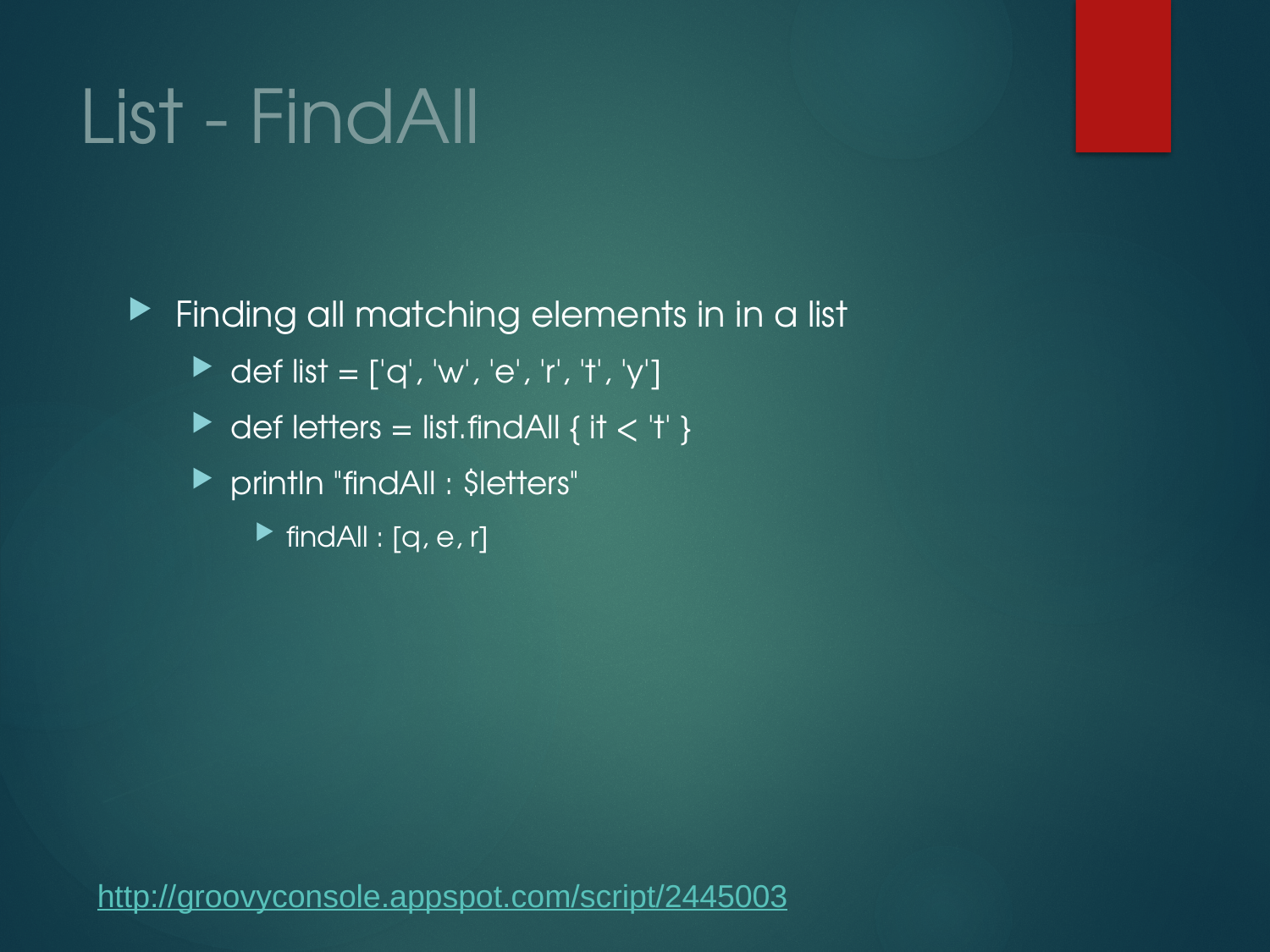

# List - FindAll
Finding all matching elements in in a list
def list = ['q', 'w', 'e', 'r', 't', 'y']
def letters = list.findAll { it < 't' }
println "findAll : $letters"
findAll : [q, e, r]

http://groovyconsole.appspot.com/script/2445003